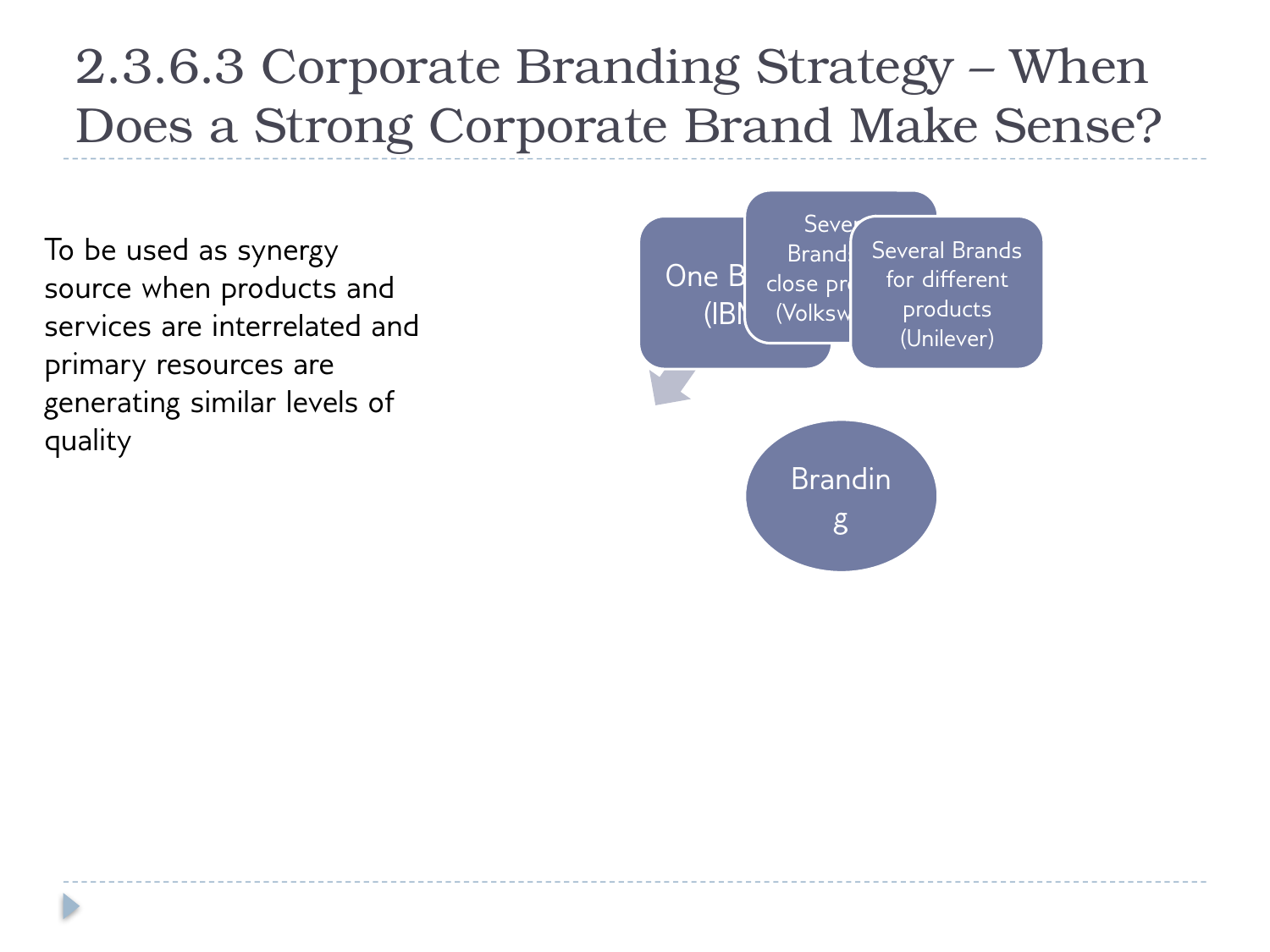

# 2.3.6.3 Corporate Branding Strategy – When Does a Strong Corporate Brand Make Sense?
Branding
One Brand
(IBM)
(Volkswagen)
(Unilever)
To be used as synergy source when products and services are interrelated and primary resources are generating similar levels of quality